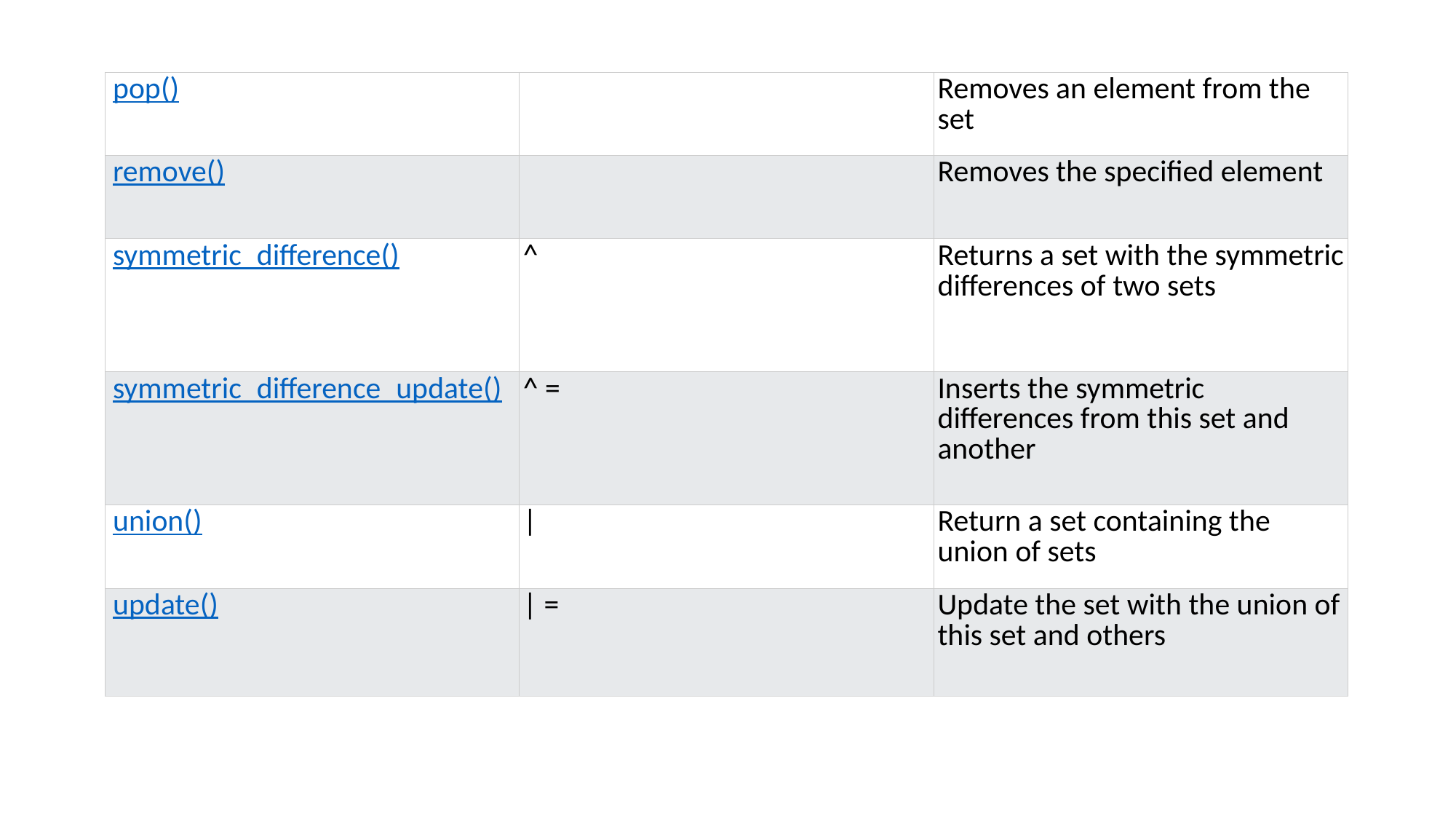

| pop() |  | Removes an element from the set |
| --- | --- | --- |
| remove() |  | Removes the specified element |
| symmetric\_difference() | ^ | Returns a set with the symmetric differences of two sets |
| symmetric\_difference\_update() | ^ = | Inserts the symmetric differences from this set and another |
| union() | | | Return a set containing the union of sets |
| update() | | = | Update the set with the union of this set and others |